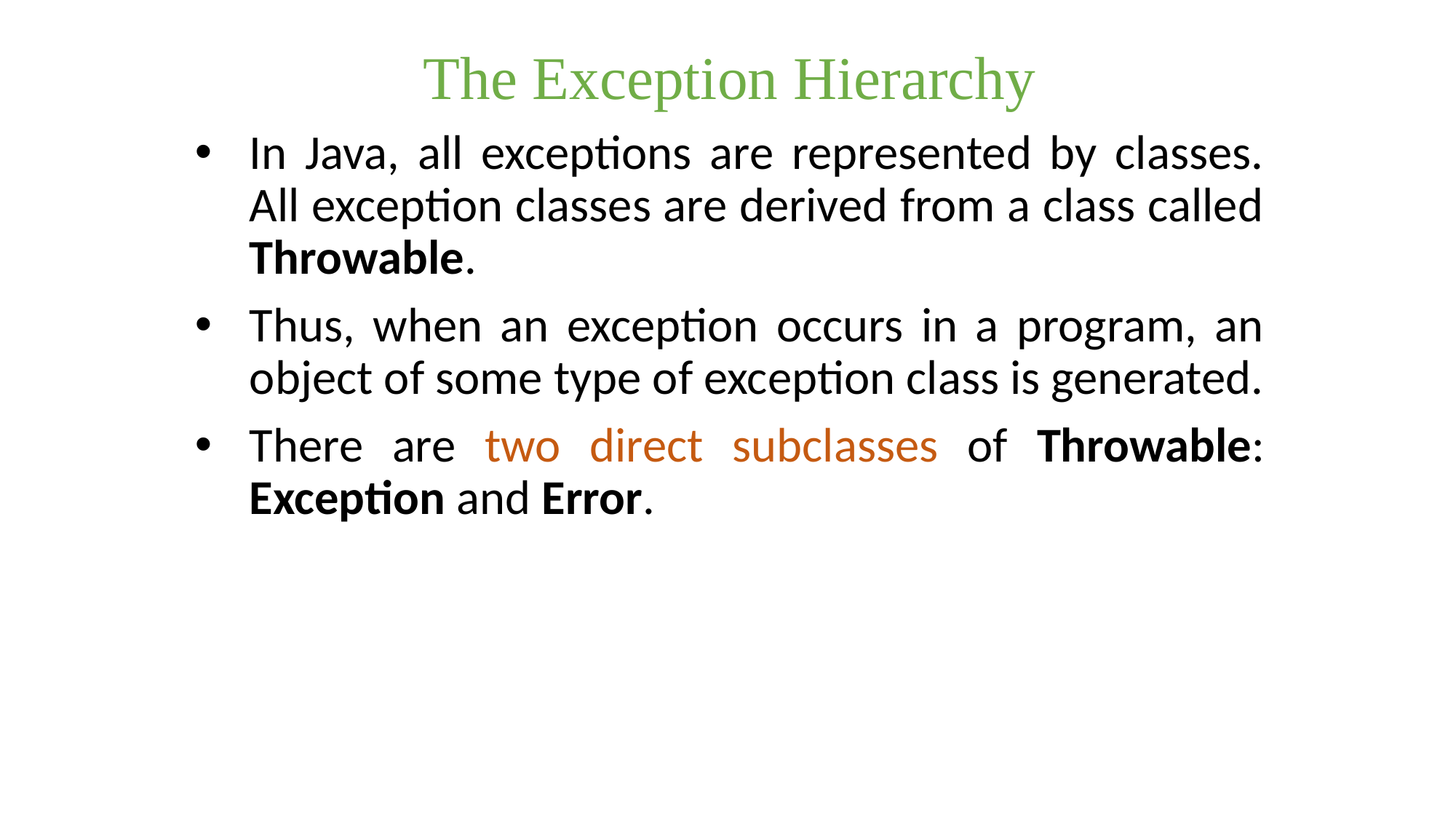

The Exception Hierarchy
In Java, all exceptions are represented by classes. All exception classes are derived from a class called Throwable.
Thus, when an exception occurs in a program, an object of some type of exception class is generated.
There are two direct subclasses of Throwable: Exception and Error.